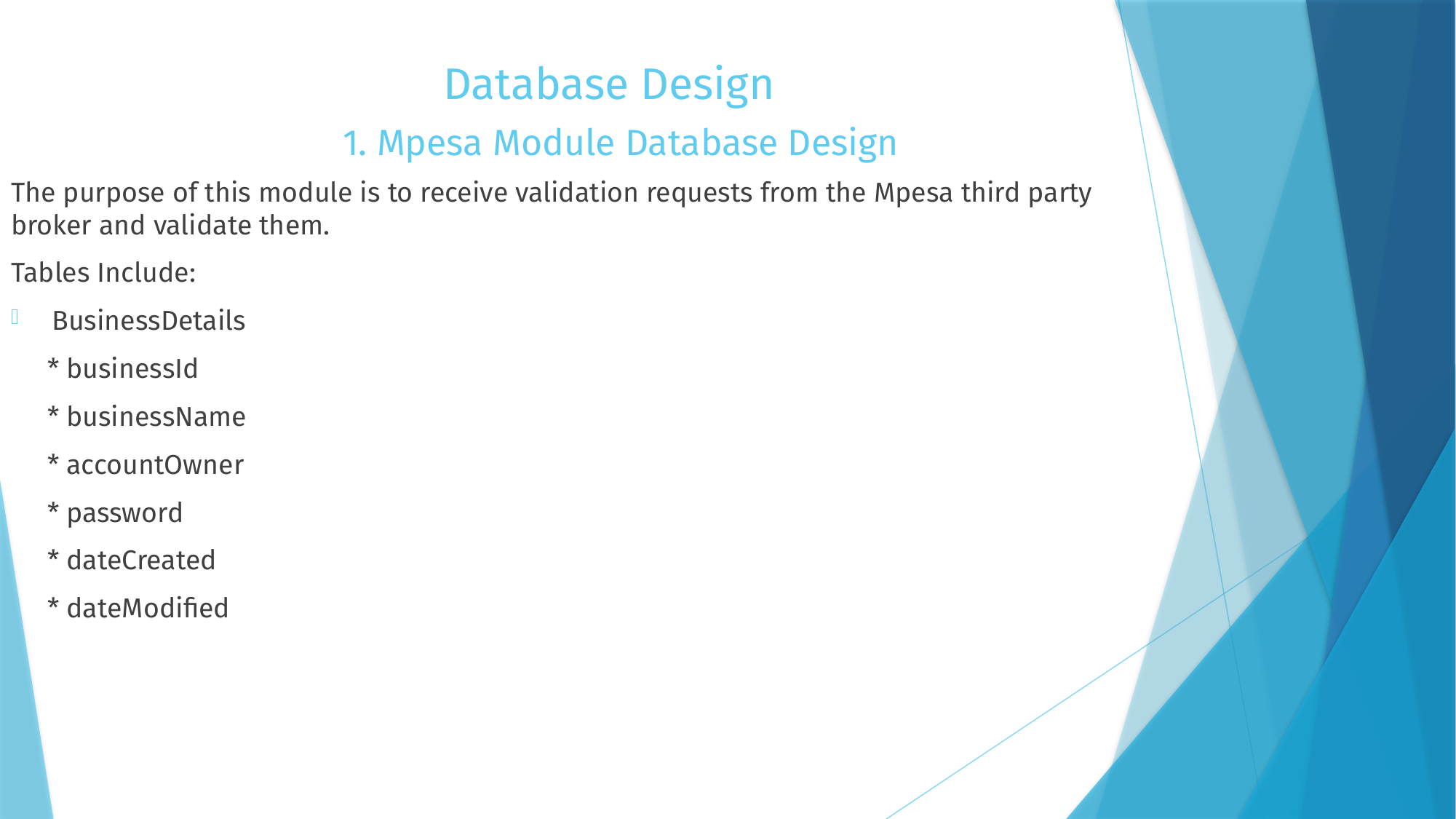

# Database Design
1. Mpesa Module Database Design
The purpose of this module is to receive validation requests from the Mpesa third party broker and validate them.
Tables Include:
BusinessDetails
     * businessId
     * businessName
     * accountOwner
     * password
     * dateCreated
     * dateModified